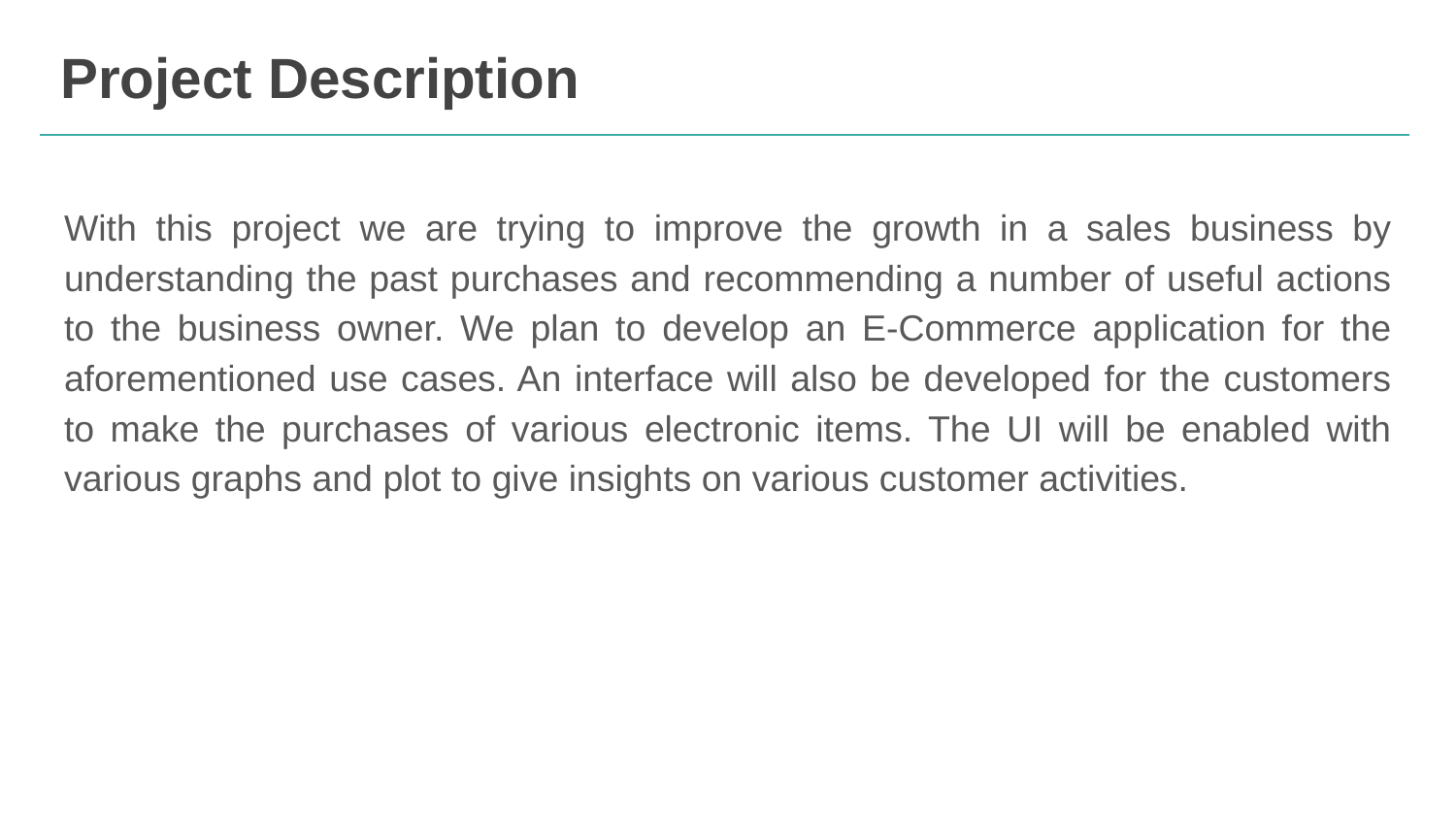

# Project Description
With this project we are trying to improve the growth in a sales business by understanding the past purchases and recommending a number of useful actions to the business owner. We plan to develop an E-Commerce application for the aforementioned use cases. An interface will also be developed for the customers to make the purchases of various electronic items. The UI will be enabled with various graphs and plot to give insights on various customer activities.